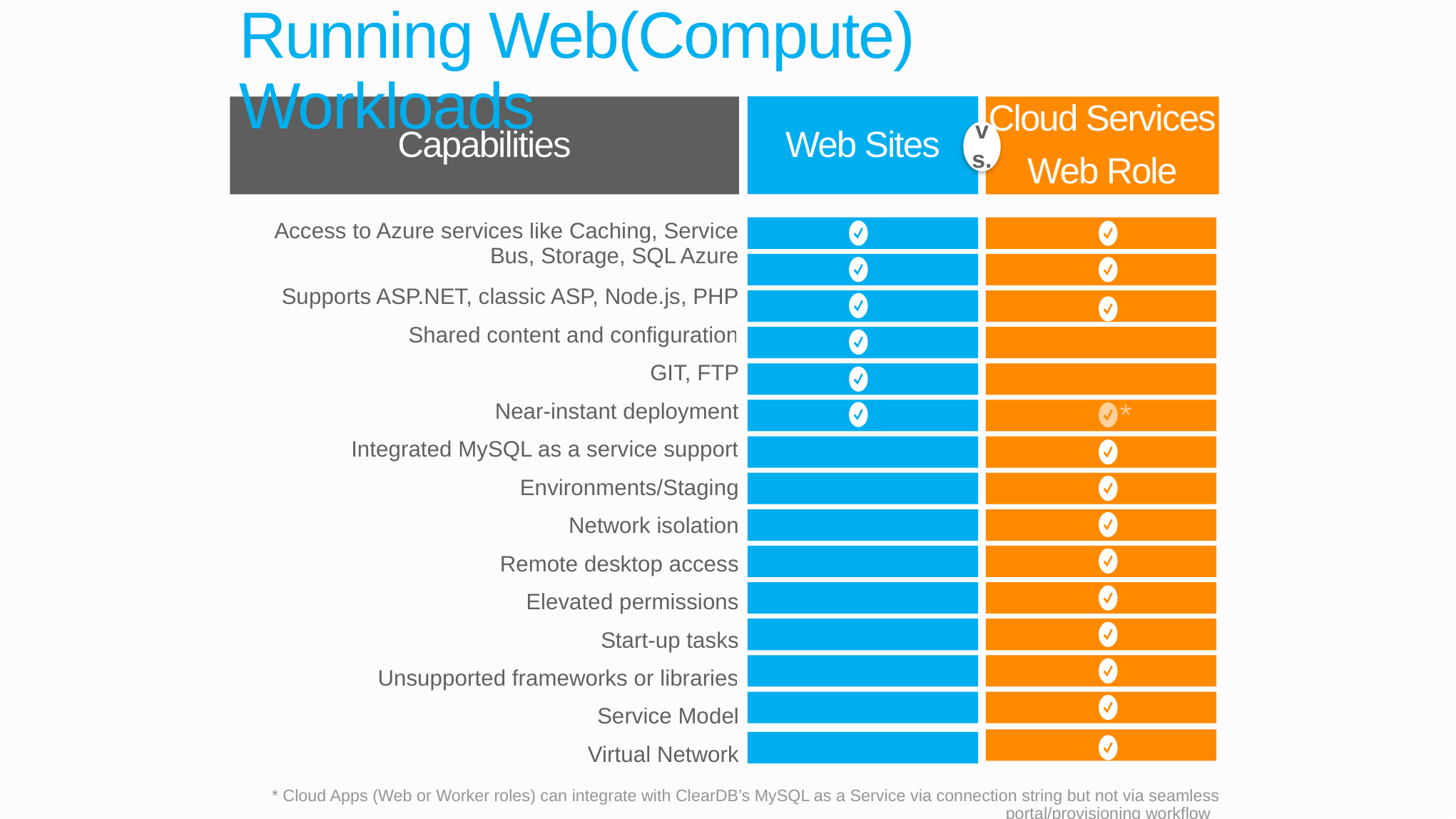

Running Web(Compute) Workloads
Web Sites
Capabilities
Cloud Services
Web Role
vs.
| Access to Azure services like Caching, Service Bus, Storage, SQL Azure |
| --- |
| Supports ASP.NET, classic ASP, Node.js, PHP |
| Shared content and configuration |
| GIT, FTP |
| Near-instant deployment |
| Integrated MySQL as a service support |
| Environments/Staging |
| Network isolation |
| Remote desktop access |
| Elevated permissions |
| Start-up tasks |
| Unsupported frameworks or libraries |
| Service Model |
| Virtual Network |

*

* Cloud Apps (Web or Worker roles) can integrate with ClearDB’s MySQL as a Service via connection string but not via seamless portal/provisioning workflow